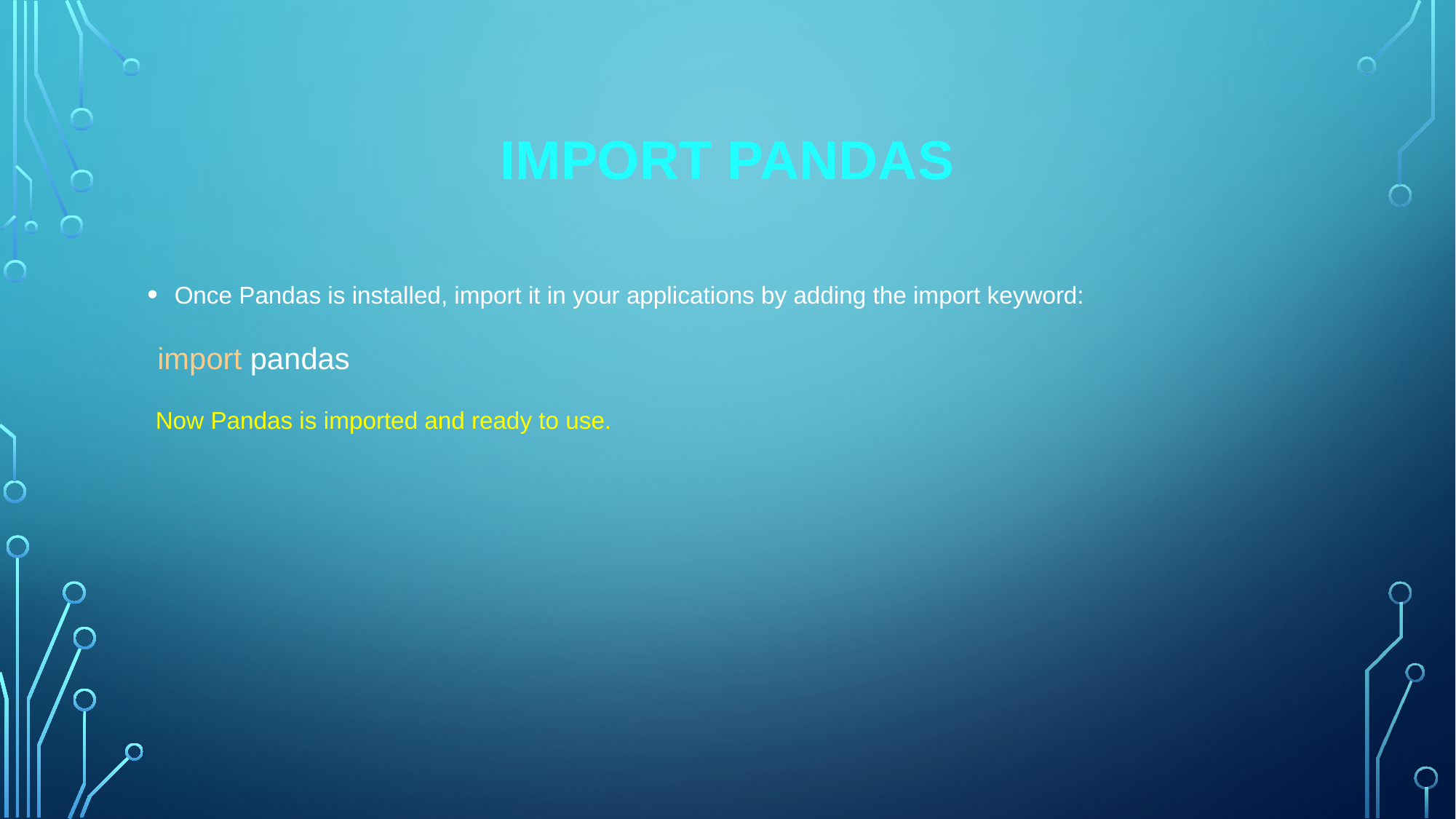

# Import Pandas
Once Pandas is installed, import it in your applications by adding the import keyword:
 import pandas
 Now Pandas is imported and ready to use.